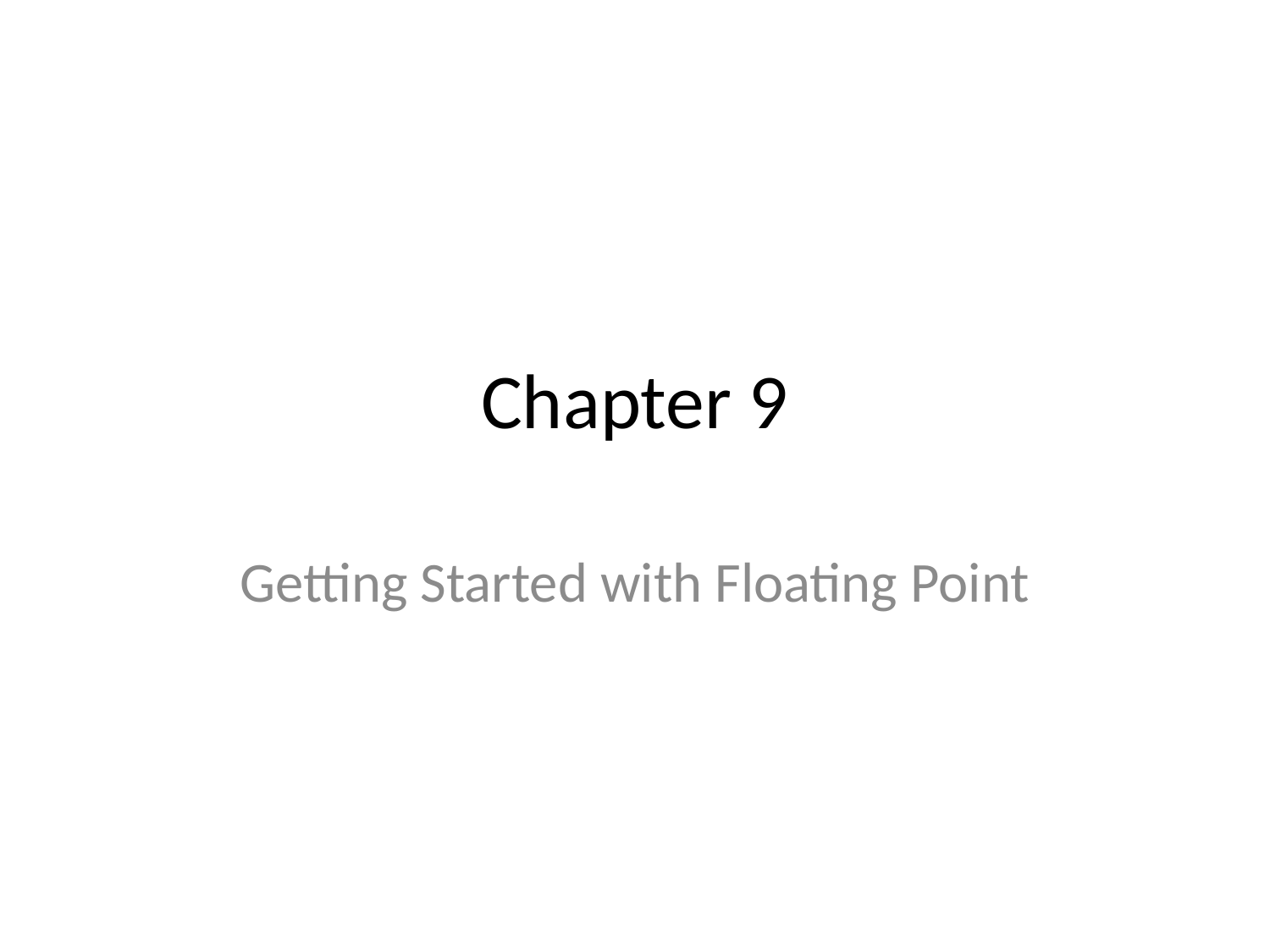

# Chapter 9
Getting Started with Floating Point